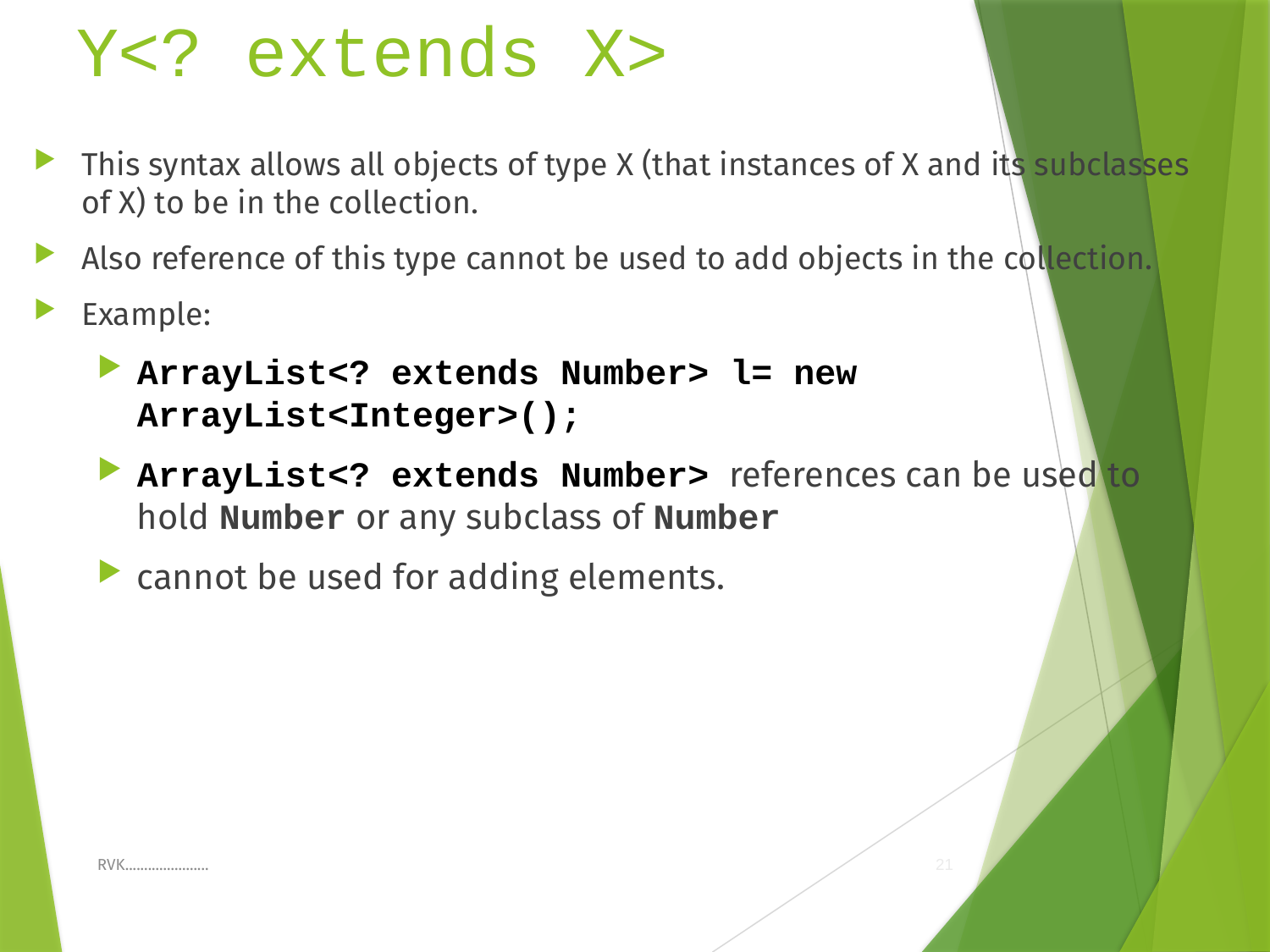

# Y<? extends X>
This syntax allows all objects of type X (that instances of X and its subclasses of X) to be in the collection.
Also reference of this type cannot be used to add objects in the collection.
Example:
ArrayList<? extends Number> l= new ArrayList<Integer>();
ArrayList<? extends Number> references can be used to hold Number or any subclass of Number
cannot be used for adding elements.
RVK......................
21